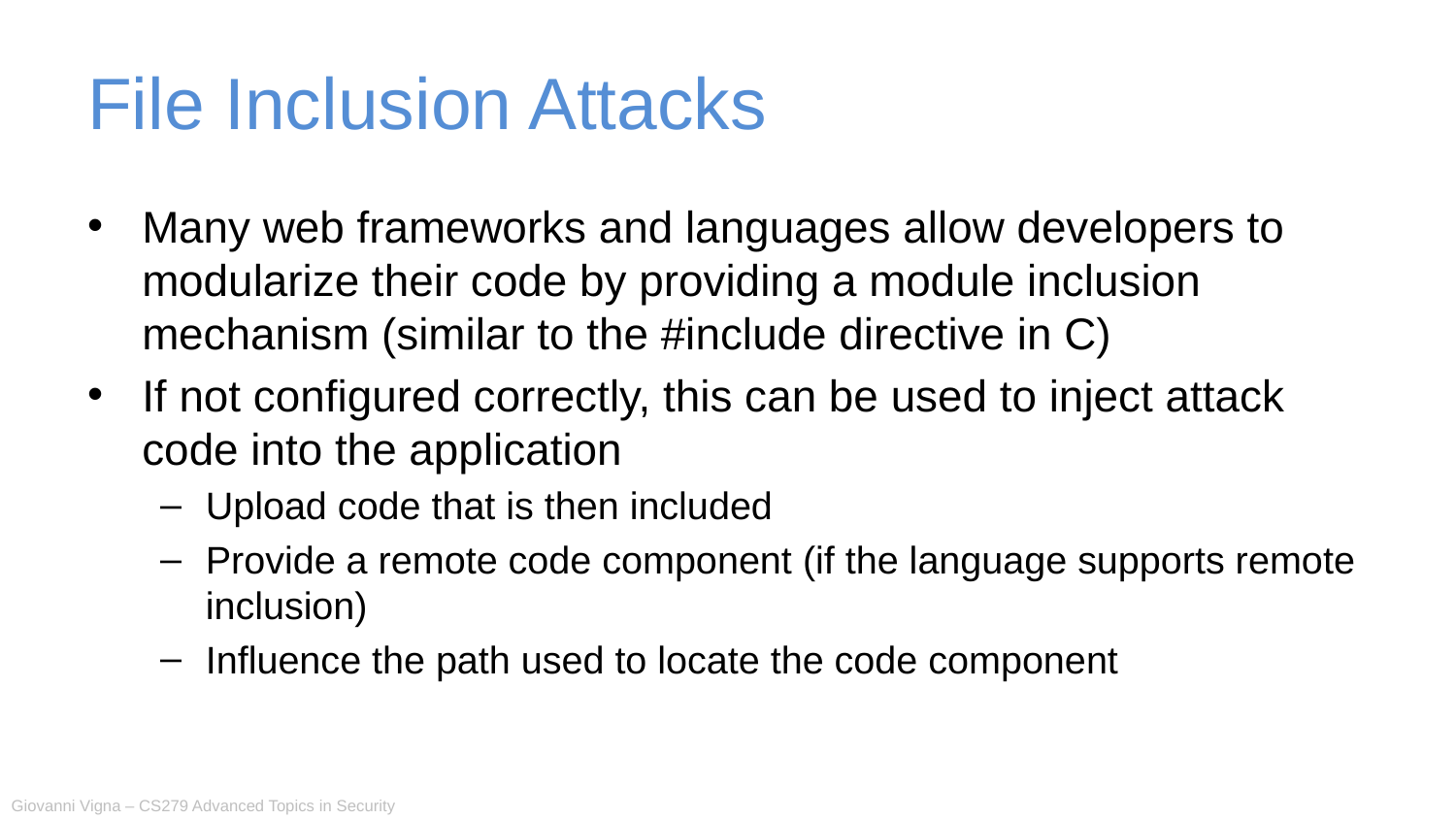

# File Inclusion Attacks
Many web frameworks and languages allow developers to modularize their code by providing a module inclusion mechanism (similar to the #include directive in C)
If not configured correctly, this can be used to inject attack code into the application
Upload code that is then included
Provide a remote code component (if the language supports remote inclusion)
Influence the path used to locate the code component